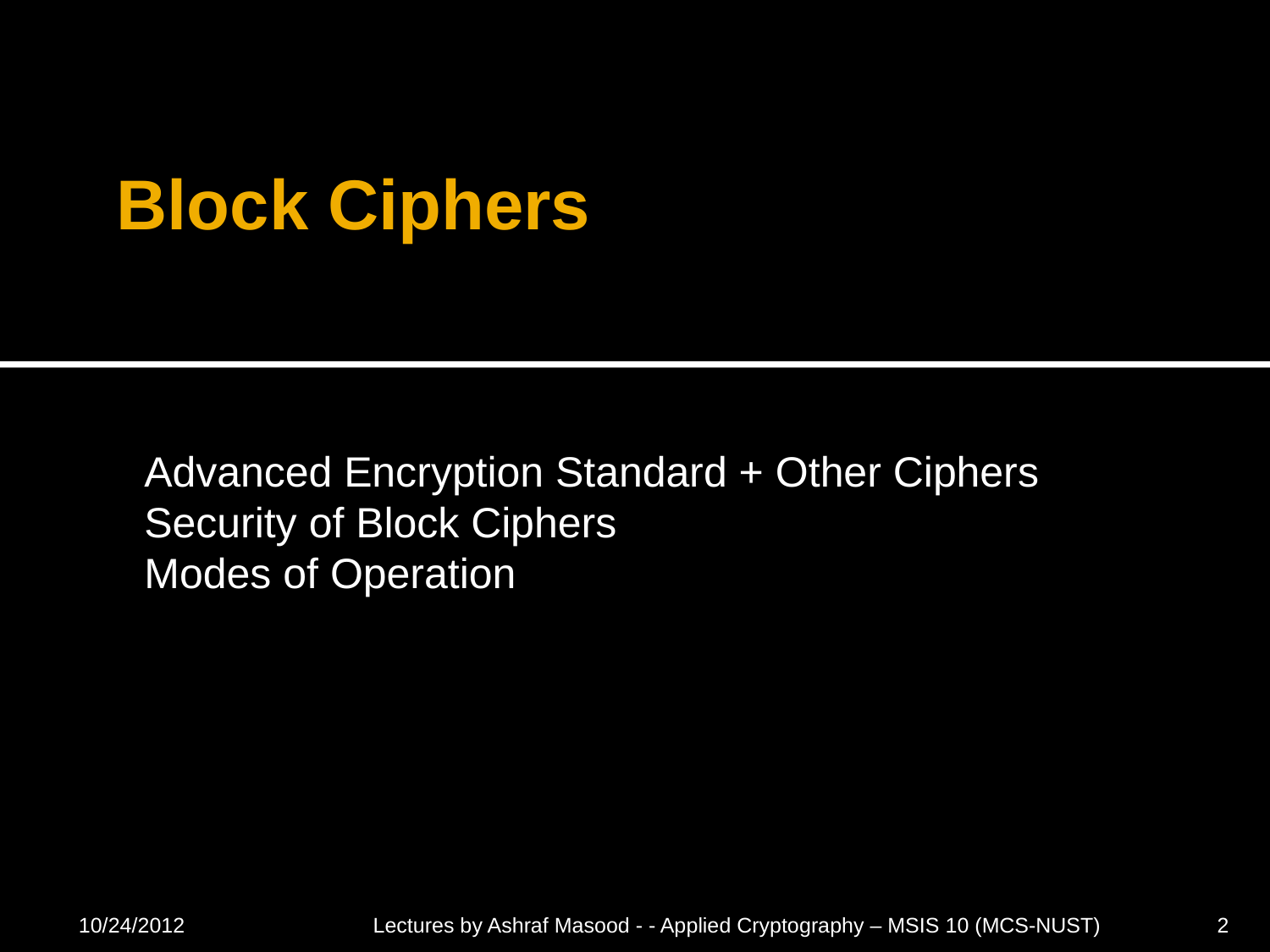

# Block Ciphers

Advanced Encryption Standard + Other Ciphers
Security of Block Ciphers
Modes of Operation
10/24/2012
Lectures by Ashraf Masood - - Applied Cryptography – MSIS 10 (MCS-NUST)
2